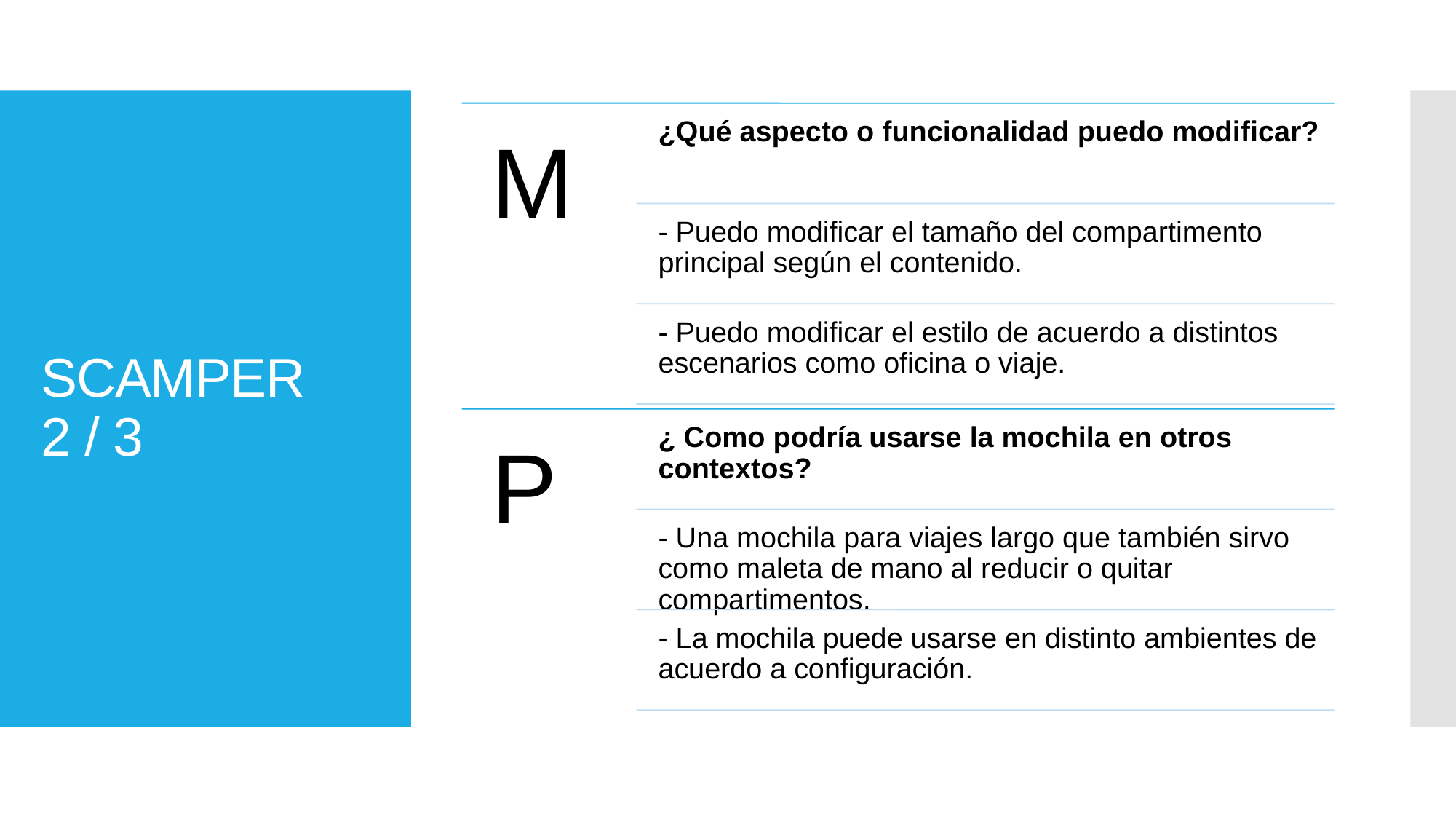

M
¿Qué aspecto o funcionalidad puedo modificar?
- Puedo modificar el tamaño del compartimento principal según el contenido.
- Puedo modificar el estilo de acuerdo a distintos escenarios como oficina o viaje.
P
¿ Como podría usarse la mochila en otros contextos?
- Una mochila para viajes largo que también sirvo como maleta de mano al reducir o quitar compartimentos.
- La mochila puede usarse en distinto ambientes de acuerdo a configuración.
# SCAMPER 2 / 3